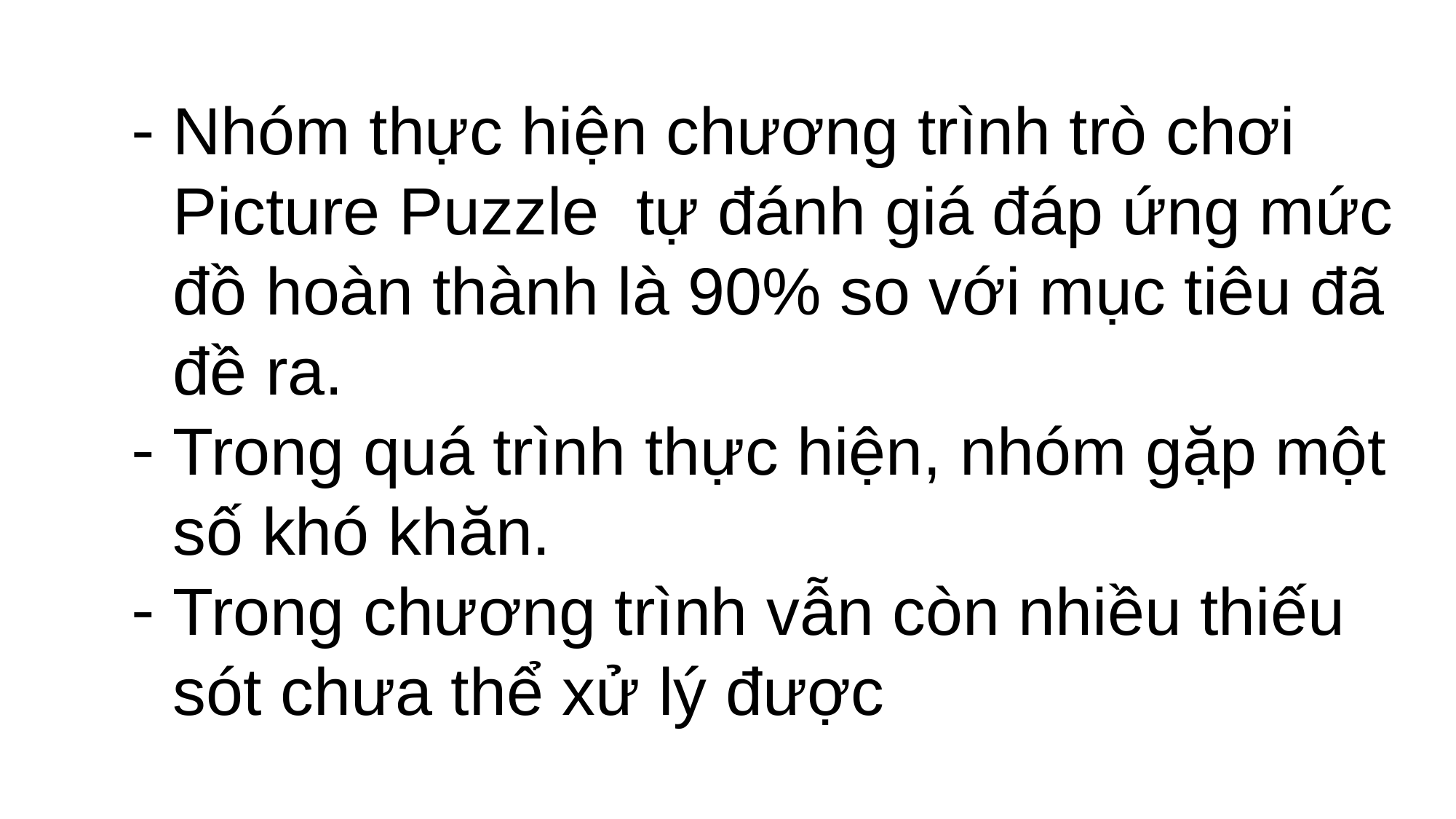

Nhóm thực hiện chương trình trò chơi Picture Puzzle  tự đánh giá đáp ứng mức đồ hoàn thành là 90% so với mục tiêu đã đề ra.
Trong quá trình thực hiện, nhóm gặp một số khó khăn.
Trong chương trình vẫn còn nhiều thiếu sót chưa thể xử lý được